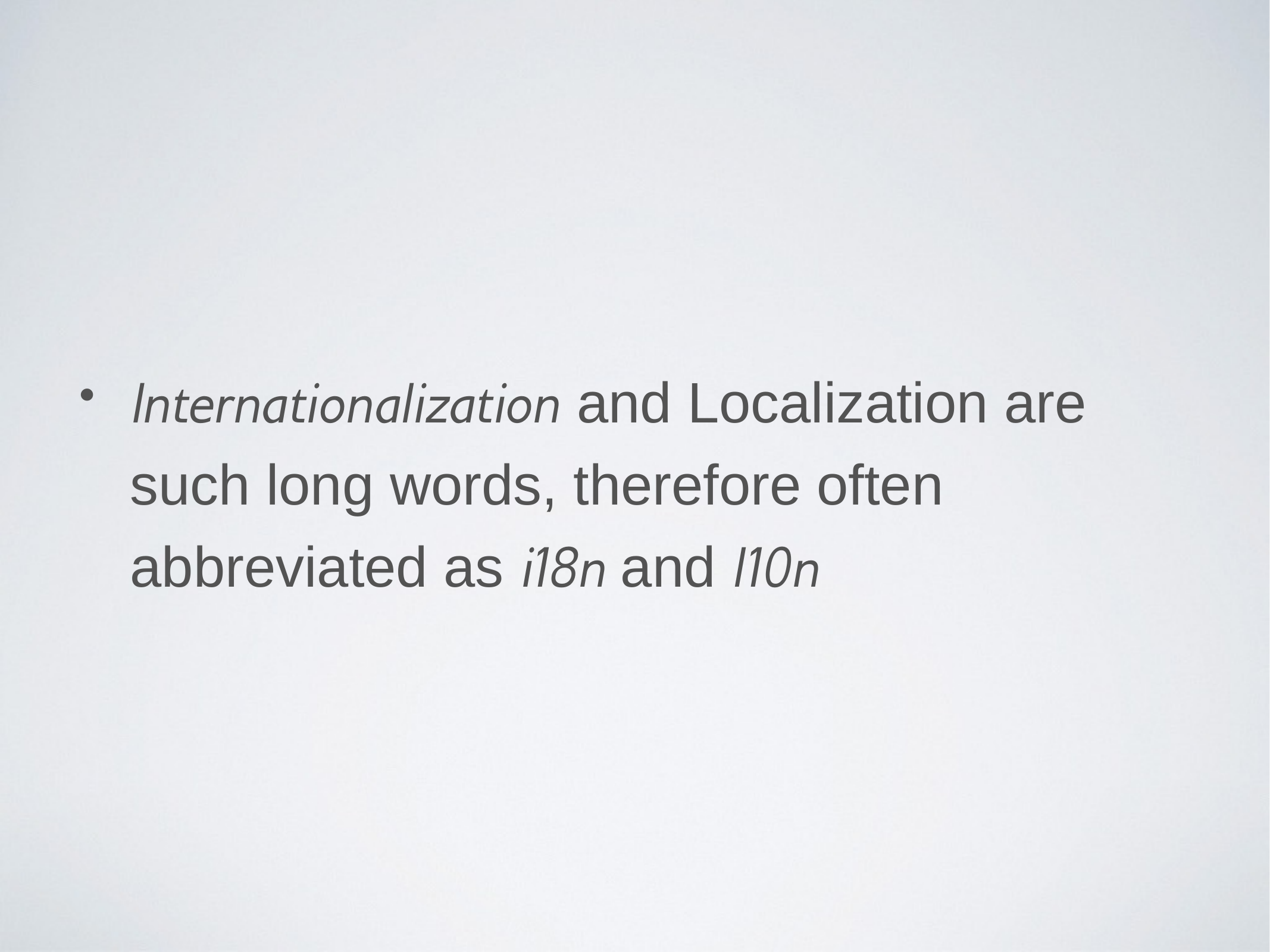

Internationalization and Localization are such long words, therefore often abbreviated as i18n and l10n